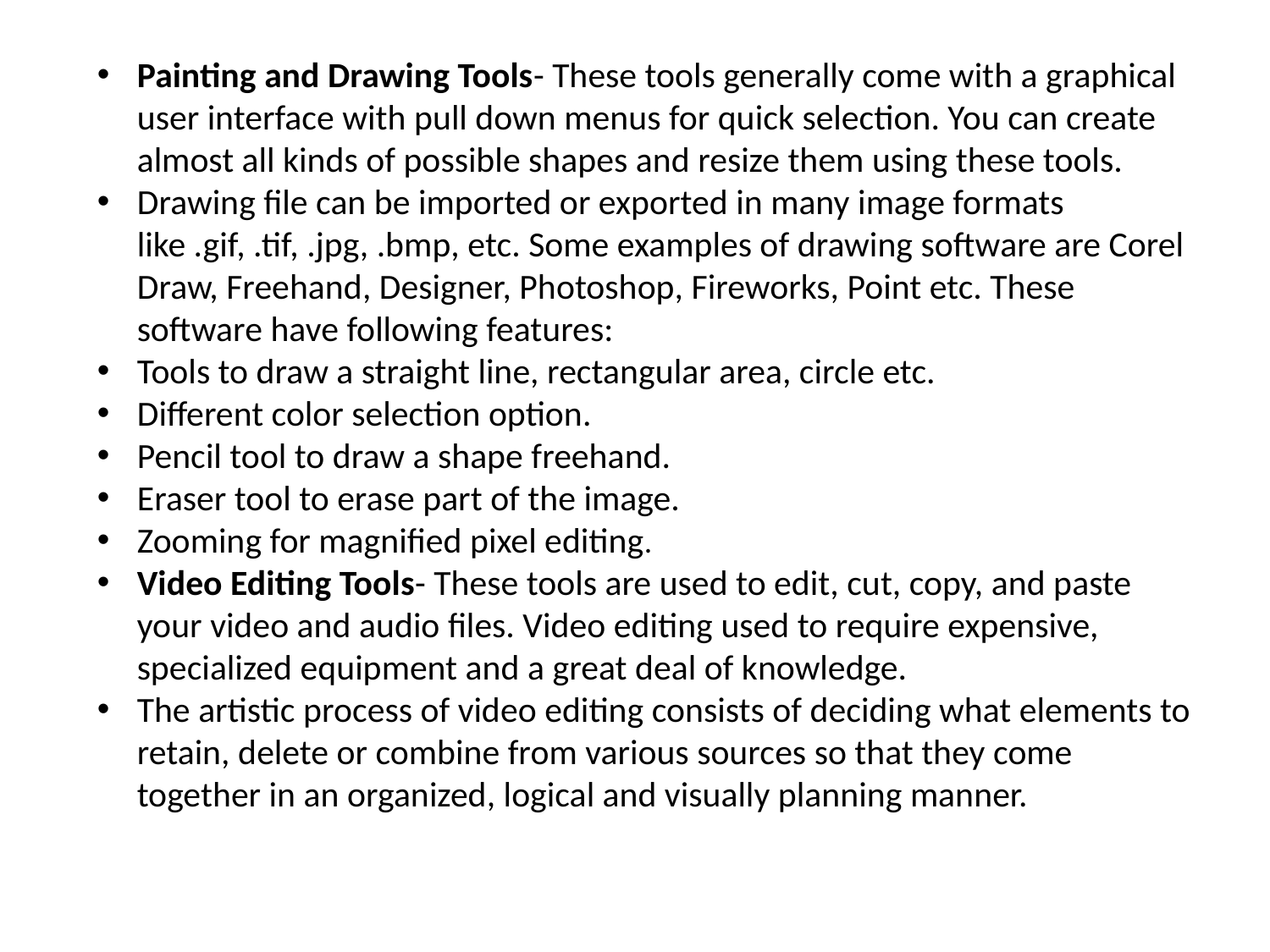

Painting and Drawing Tools- These tools generally come with a graphical user interface with pull down menus for quick selection. You can create almost all kinds of possible shapes and resize them using these tools.
Drawing file can be imported or exported in many image formats like .gif, .tif, .jpg, .bmp, etc. Some examples of drawing software are Corel Draw, Freehand, Designer, Photoshop, Fireworks, Point etc. These software have following features:
Tools to draw a straight line, rectangular area, circle etc.
Different color selection option.
Pencil tool to draw a shape freehand.
Eraser tool to erase part of the image.
Zooming for magnified pixel editing.
Video Editing Tools- These tools are used to edit, cut, copy, and paste your video and audio files. Video editing used to require expensive, specialized equipment and a great deal of knowledge.
The artistic process of video editing consists of deciding what elements to retain, delete or combine from various sources so that they come together in an organized, logical and visually planning manner.